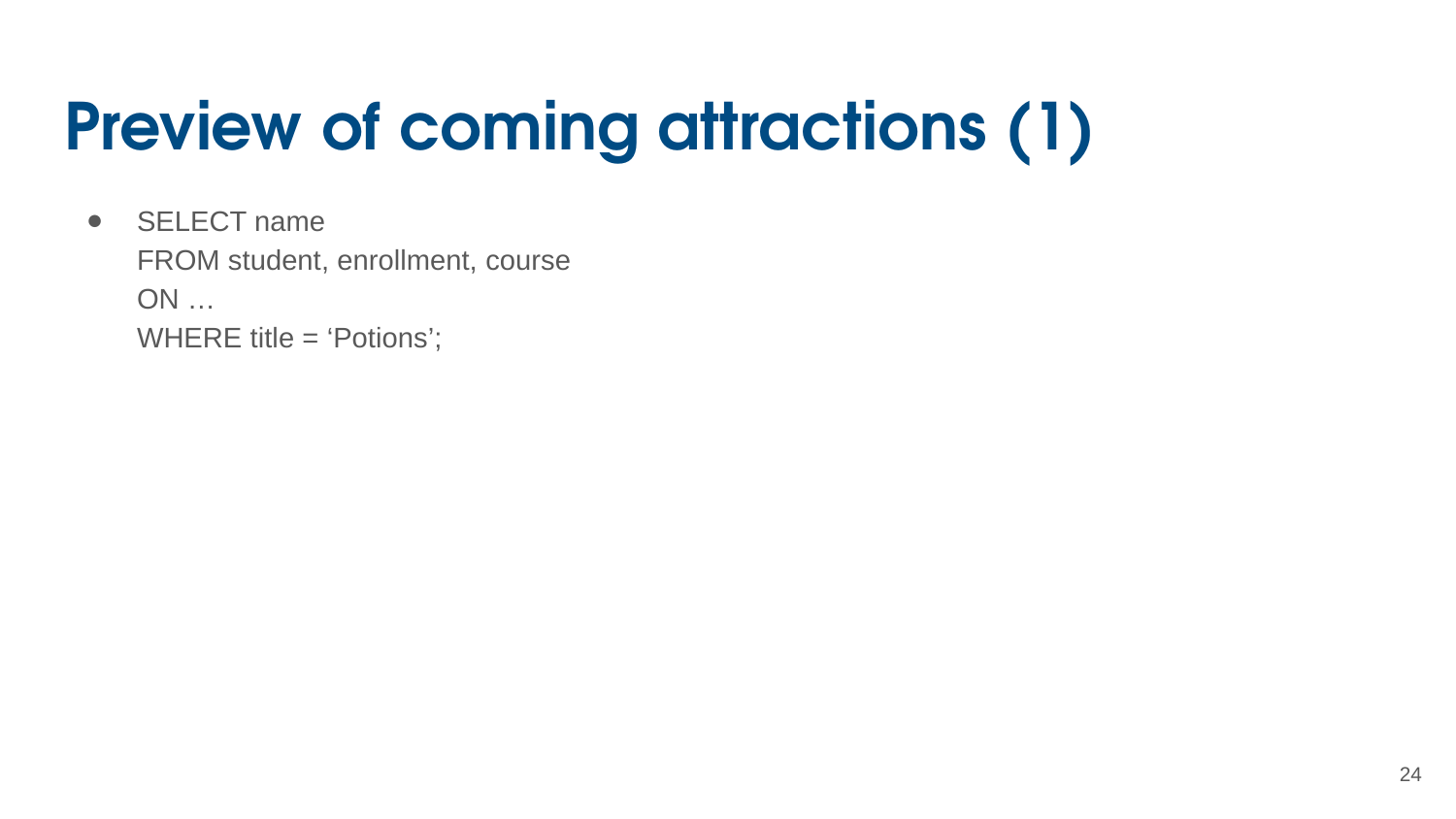

# Preview of coming attractions (1)
SELECT name
FROM student, enrollment, course
ON …
WHERE title = ‘Potions’;

24